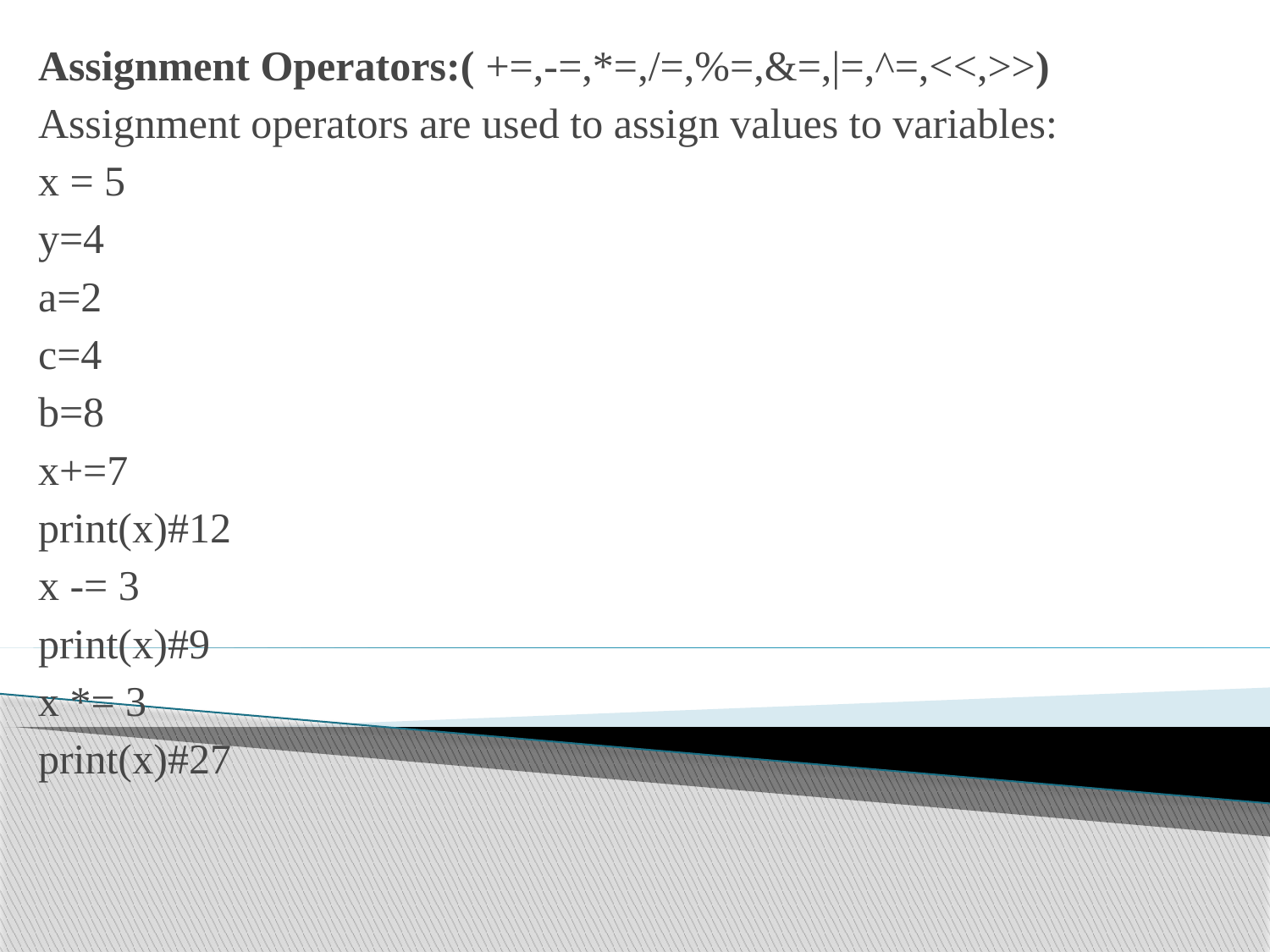

Assignment Operators:( +=,-=,*=,/=,%=,&=,|=,^=,<<,>>)
Assignment operators are used to assign values to variables:
x = 5
y=4
a=2
c=4
b=8
x+=7
print(x)#12
x -= 3
print(x)#9
x *= 3
print(x)#27